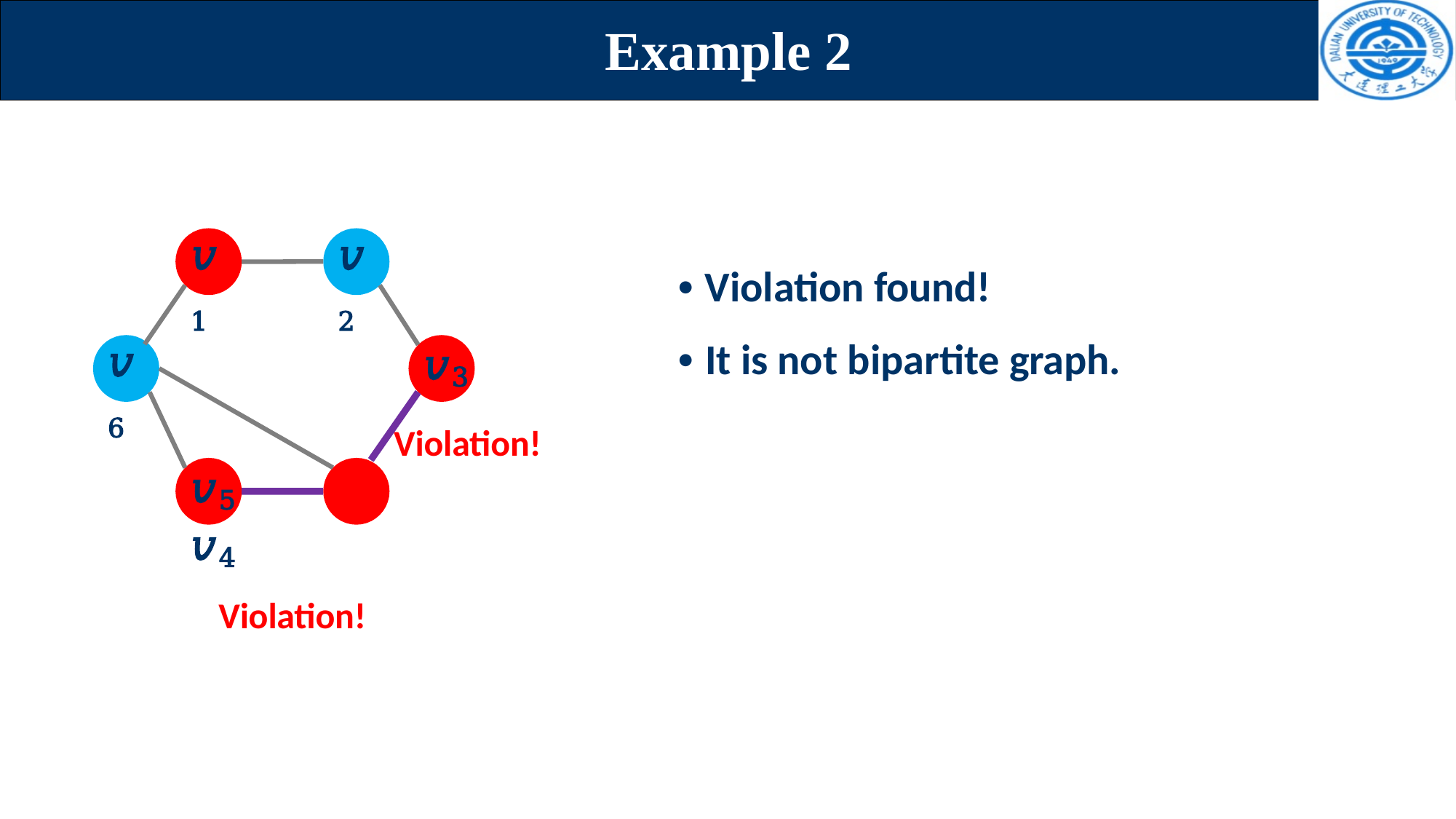

# Example 2
𝑣1
𝑣2

• Violation found!
• It is not bipartite graph.

𝑣6
𝑣3
Violation!

𝑣5	𝑣4
Violation!